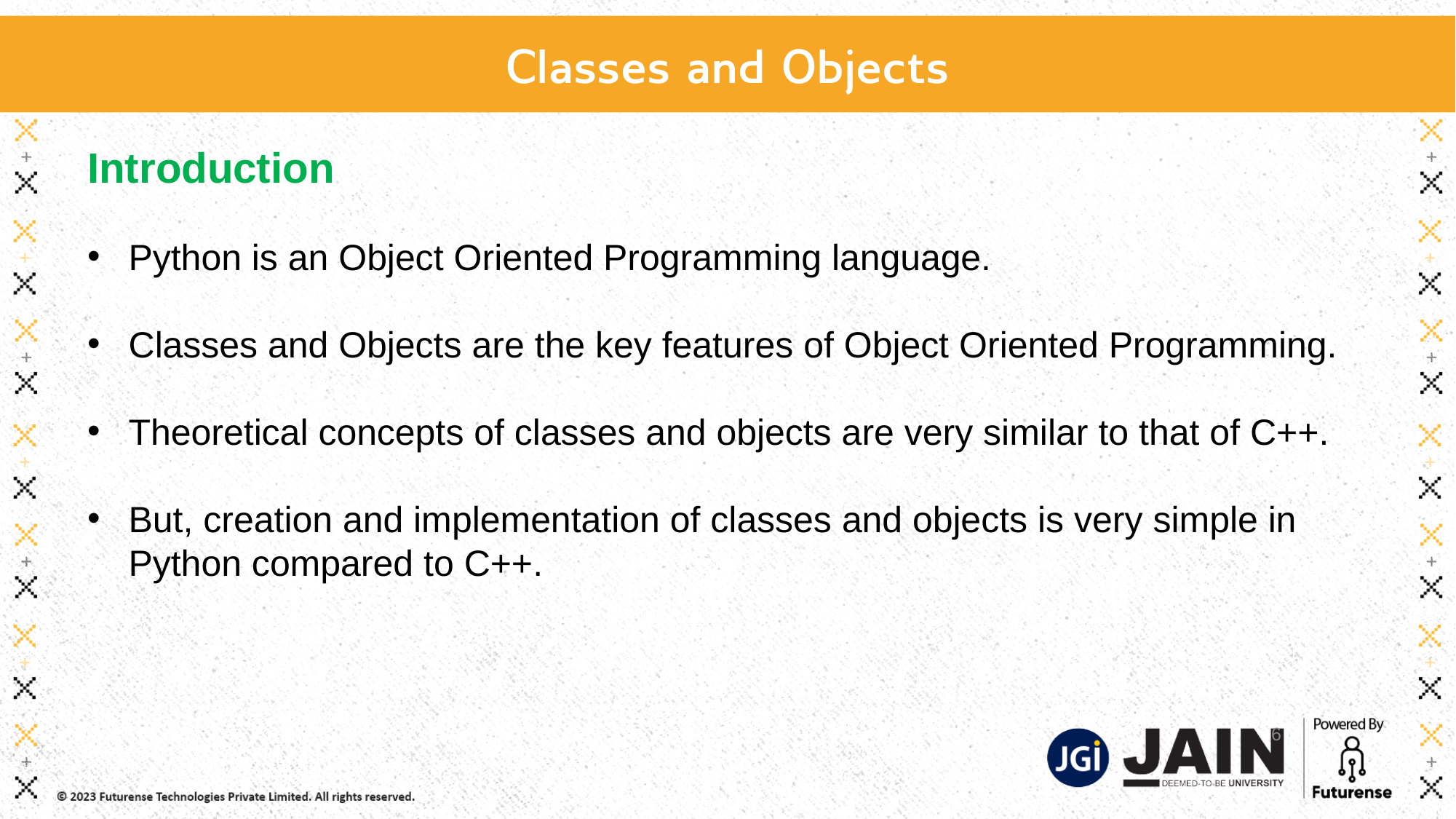

Classes and Objects
Introduction
Python is an Object Oriented Programming language.

Classes and Objects are the key features of Object Oriented Programming.

Theoretical concepts of classes and objects are very similar to that of C++.

But, creation and implementation of classes and objects is very simple in Python compared to C++.
6